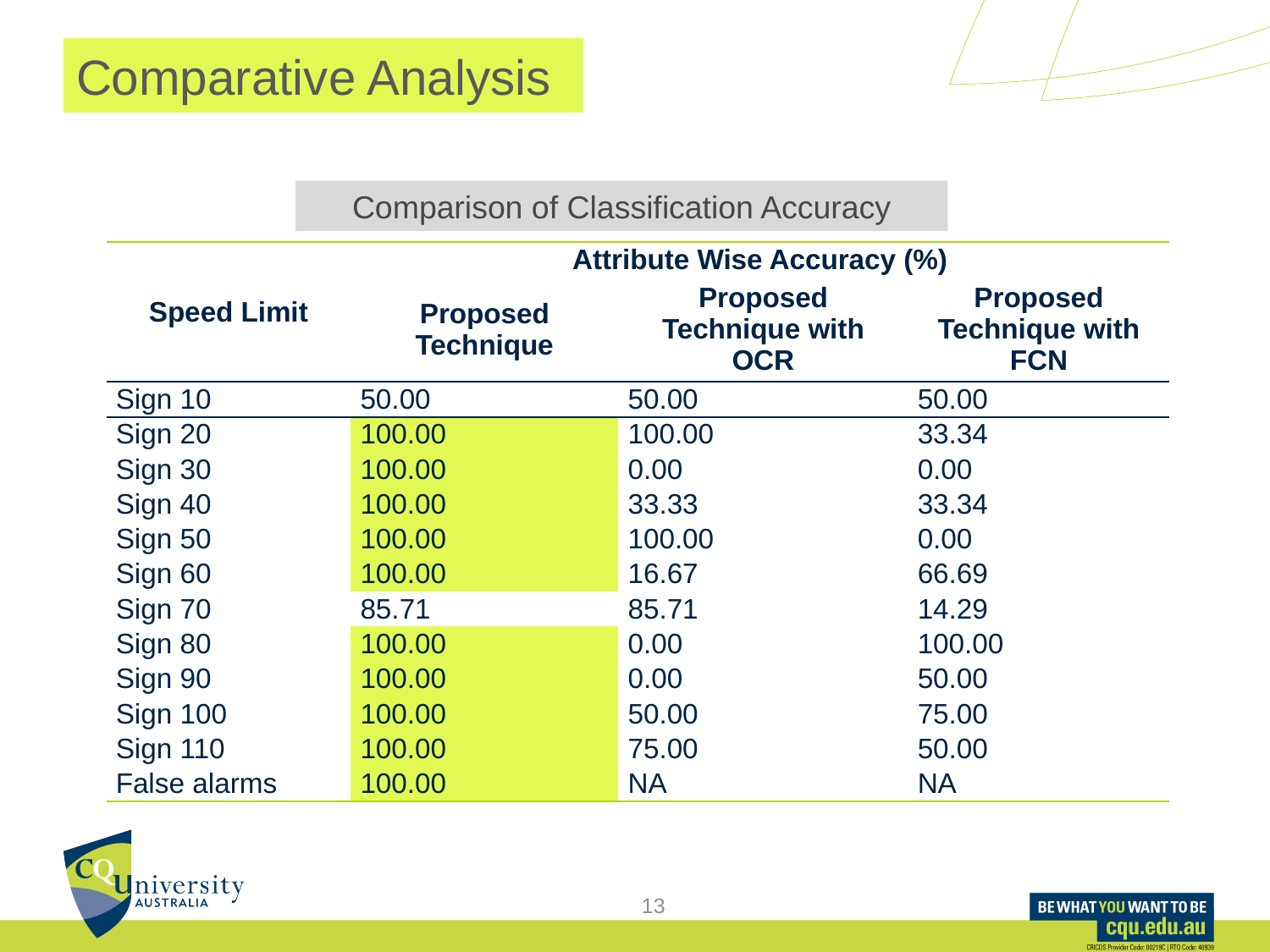

# Comparative Analysis
Comparison of Classification Accuracy
| Speed Limit | Attribute Wise Accuracy (%) |  |  |
| --- | --- | --- | --- |
|  | Proposed Technique | Proposed Technique with OCR | Proposed Technique with FCN |
| Sign 10 | 50.00 | 50.00 | 50.00 |
| Sign 20 | 100.00 | 100.00 | 33.34 |
| Sign 30 | 100.00 | 0.00 | 0.00 |
| Sign 40 | 100.00 | 33.33 | 33.34 |
| Sign 50 | 100.00 | 100.00 | 0.00 |
| Sign 60 | 100.00 | 16.67 | 66.69 |
| Sign 70 | 85.71 | 85.71 | 14.29 |
| Sign 80 | 100.00 | 0.00 | 100.00 |
| Sign 90 | 100.00 | 0.00 | 50.00 |
| Sign 100 | 100.00 | 50.00 | 75.00 |
| Sign 110 | 100.00 | 75.00 | 50.00 |
| False alarms | 100.00 | NA | NA |
13